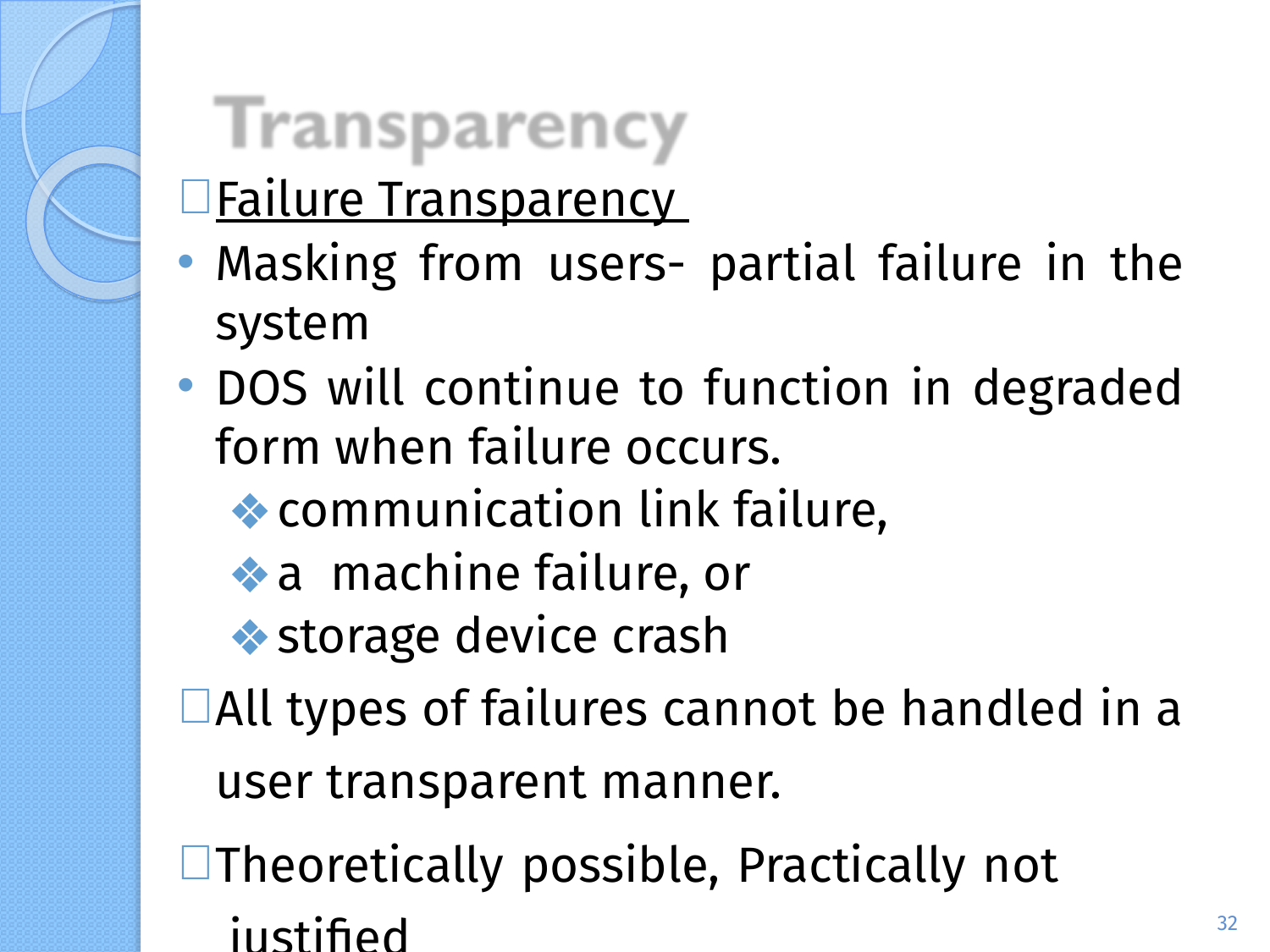

Failure Transparency
Masking from users- partial failure in the system
DOS will continue to function in degraded form when failure occurs.
communication link failure,
a  machine failure, or
storage device crash
All types of failures cannot be handled in a user transparent manner.
Theoretically possible, Practically not  justified
32